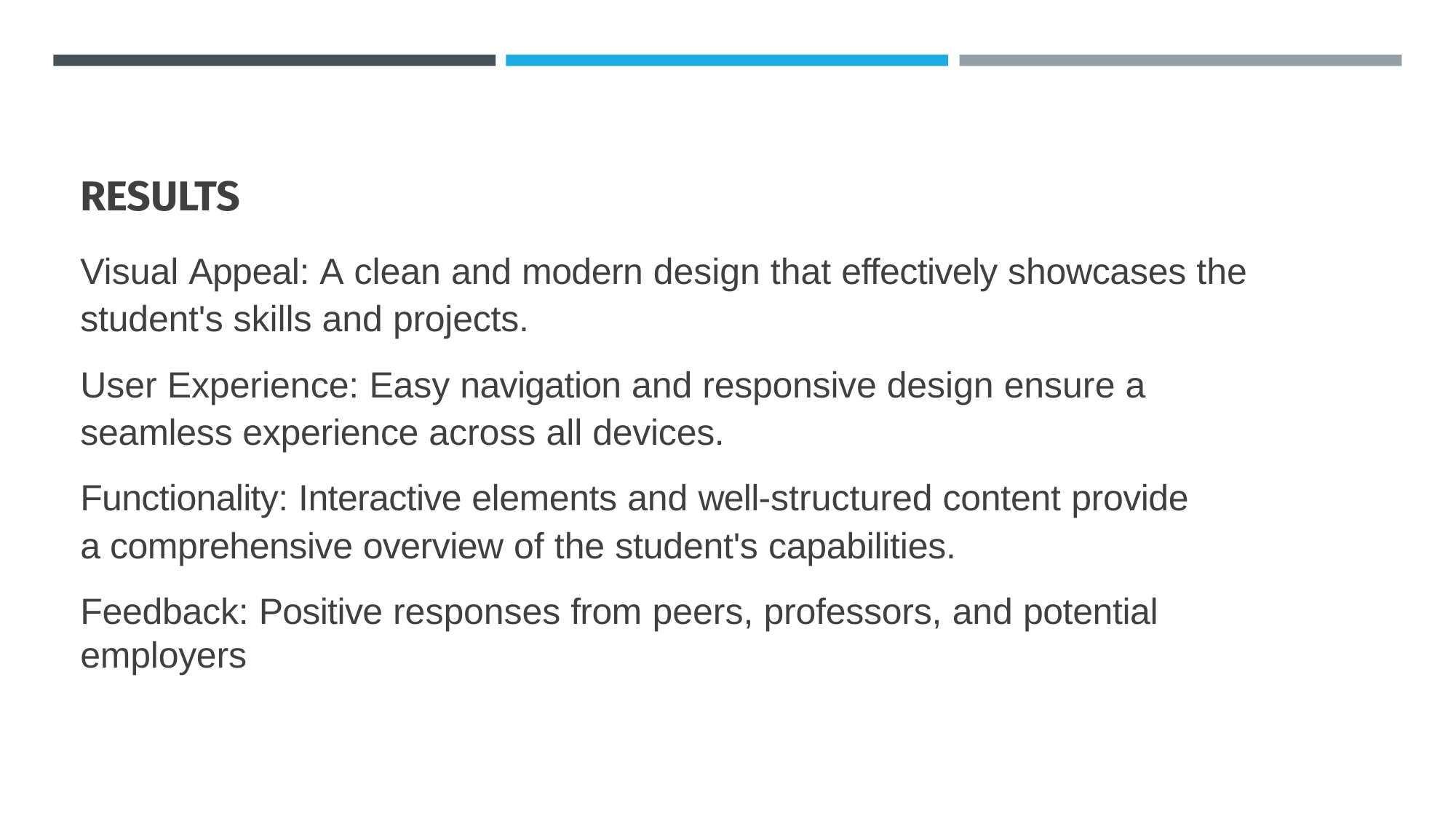

# RESULTS
Visual Appeal: A clean and modern design that effectively showcases the student's skills and projects.
User Experience: Easy navigation and responsive design ensure a seamless experience across all devices.
Functionality: Interactive elements and well-structured content provide a comprehensive overview of the student's capabilities.
Feedback: Positive responses from peers, professors, and potential employers